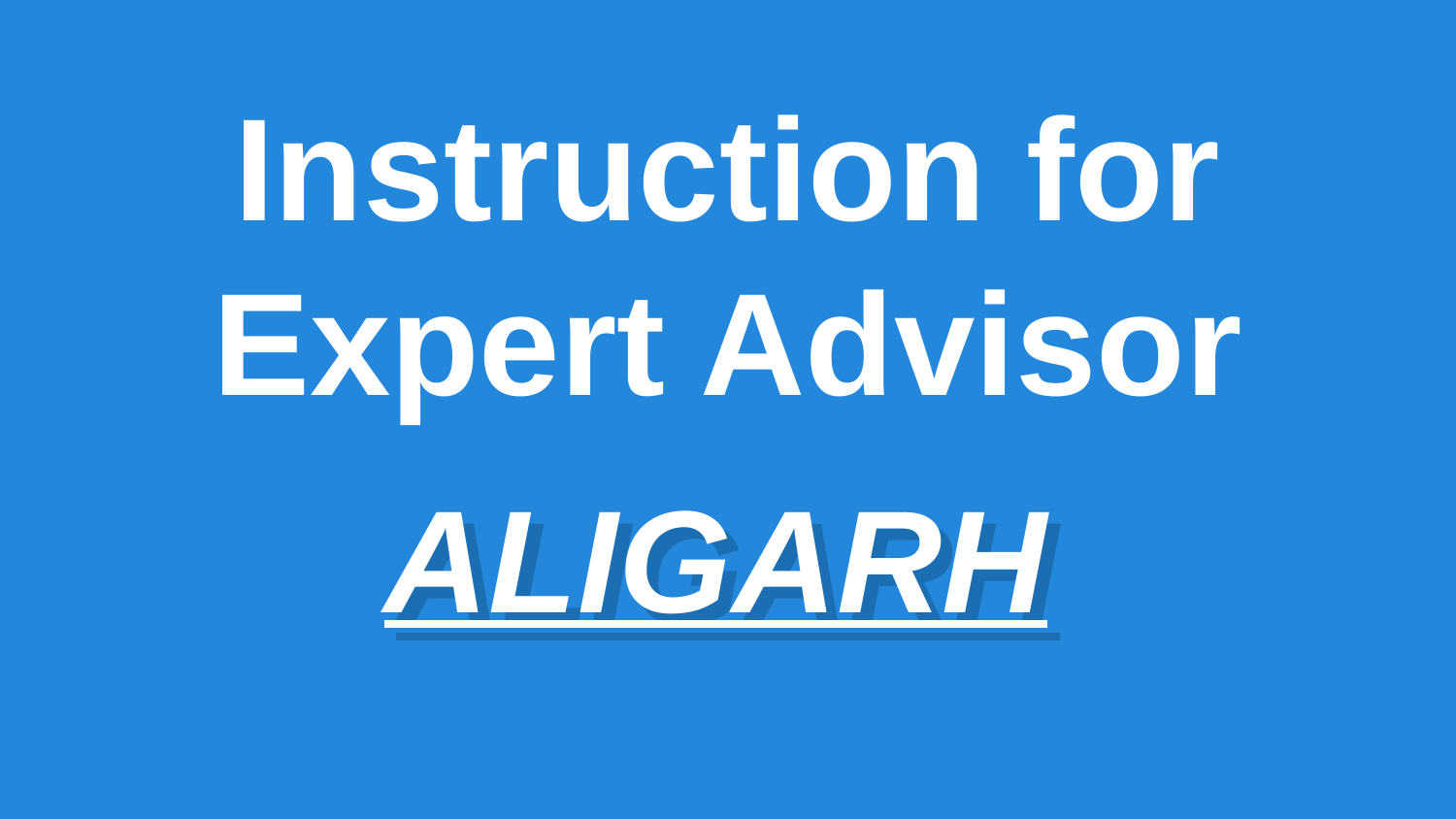

Instruction for Expert Advisor
ALIGARH
# ALIGARH